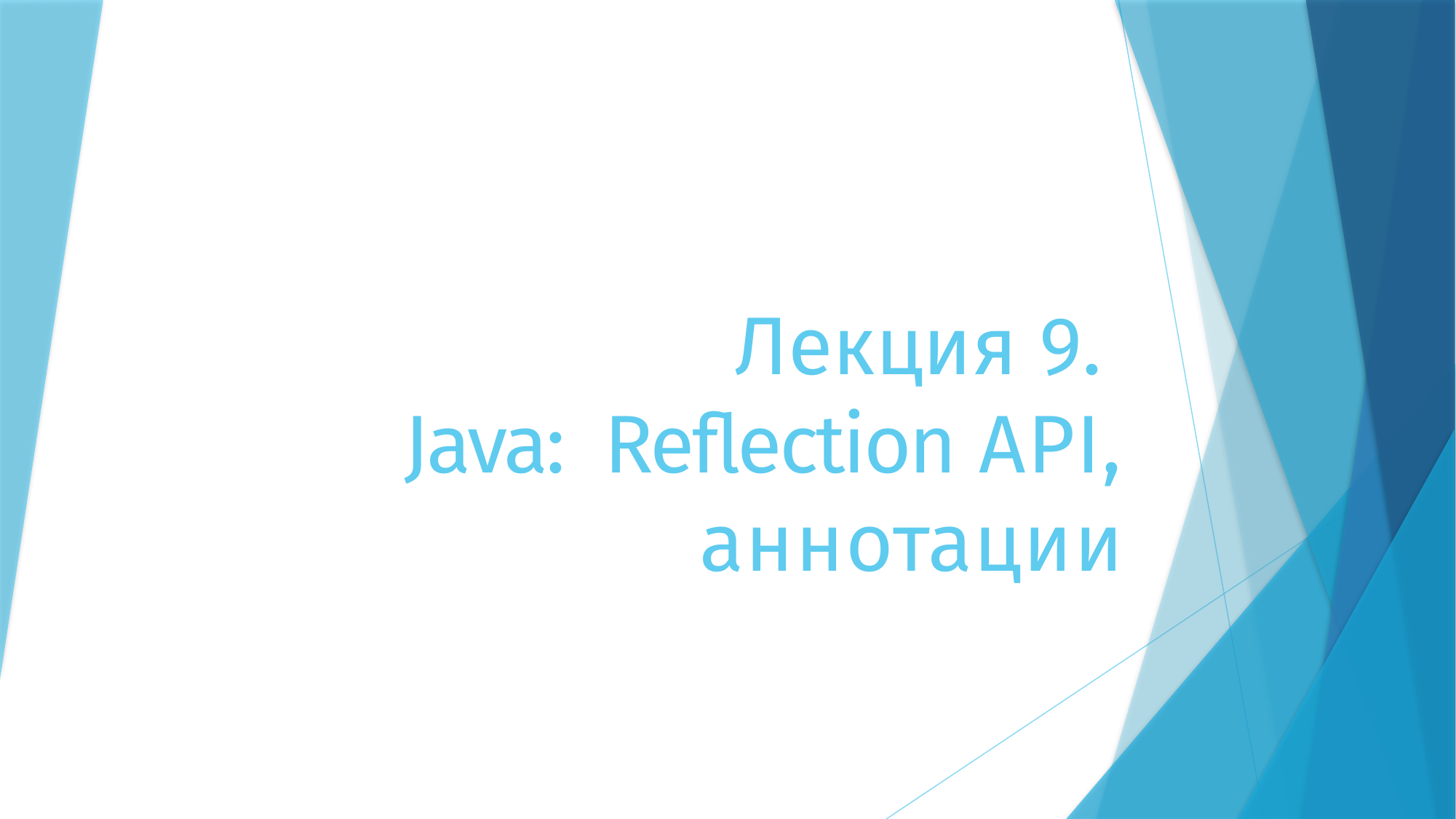

# Лекция 9. Java:  Reflection API, аннотации